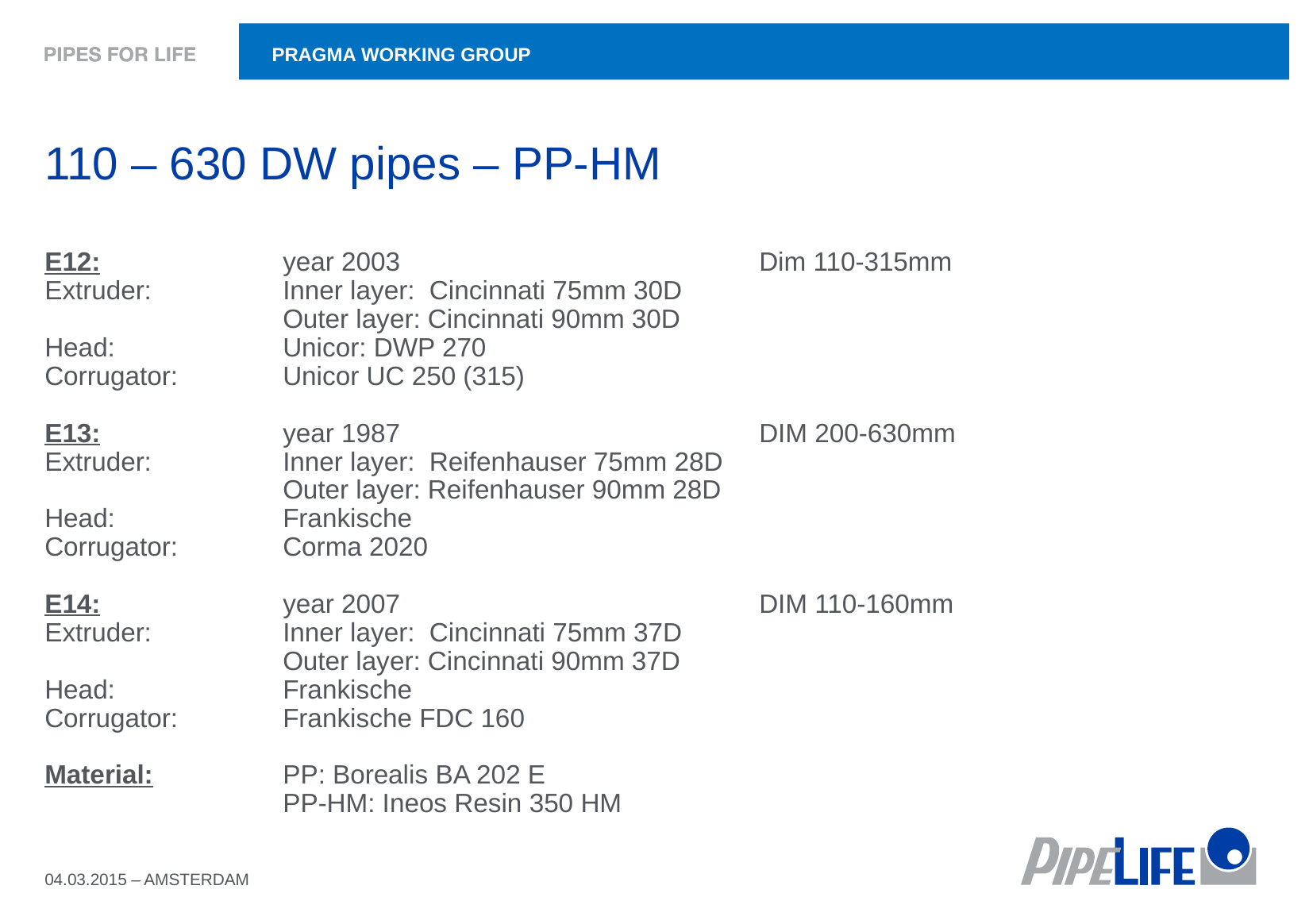

Pragma working group
# 110 – 630 DW pipes – PP-HM
E12:		year 2003				Dim 110-315mm
Extruder:		Inner layer:  Cincinnati 75mm 30D
		Outer layer: Cincinnati 90mm 30D
Head:		Unicor: DWP 270
Corrugator:	Unicor UC 250 (315)

E13:		year 1987				DIM 200-630mm
Extruder:		Inner layer:  Reifenhauser 75mm 28D
		Outer layer: Reifenhauser 90mm 28D
Head:		Frankische
Corrugator:	Corma 2020

E14:		year 2007				DIM 110-160mm
Extruder:		Inner layer:  Cincinnati 75mm 37D
		Outer layer: Cincinnati 90mm 37D
Head:		Frankische
Corrugator:	Frankische FDC 160

Material:		PP: Borealis BA 202 E
		PP-HM: Ineos Resin 350 HM

04.03.2015 – AMSTERDAM